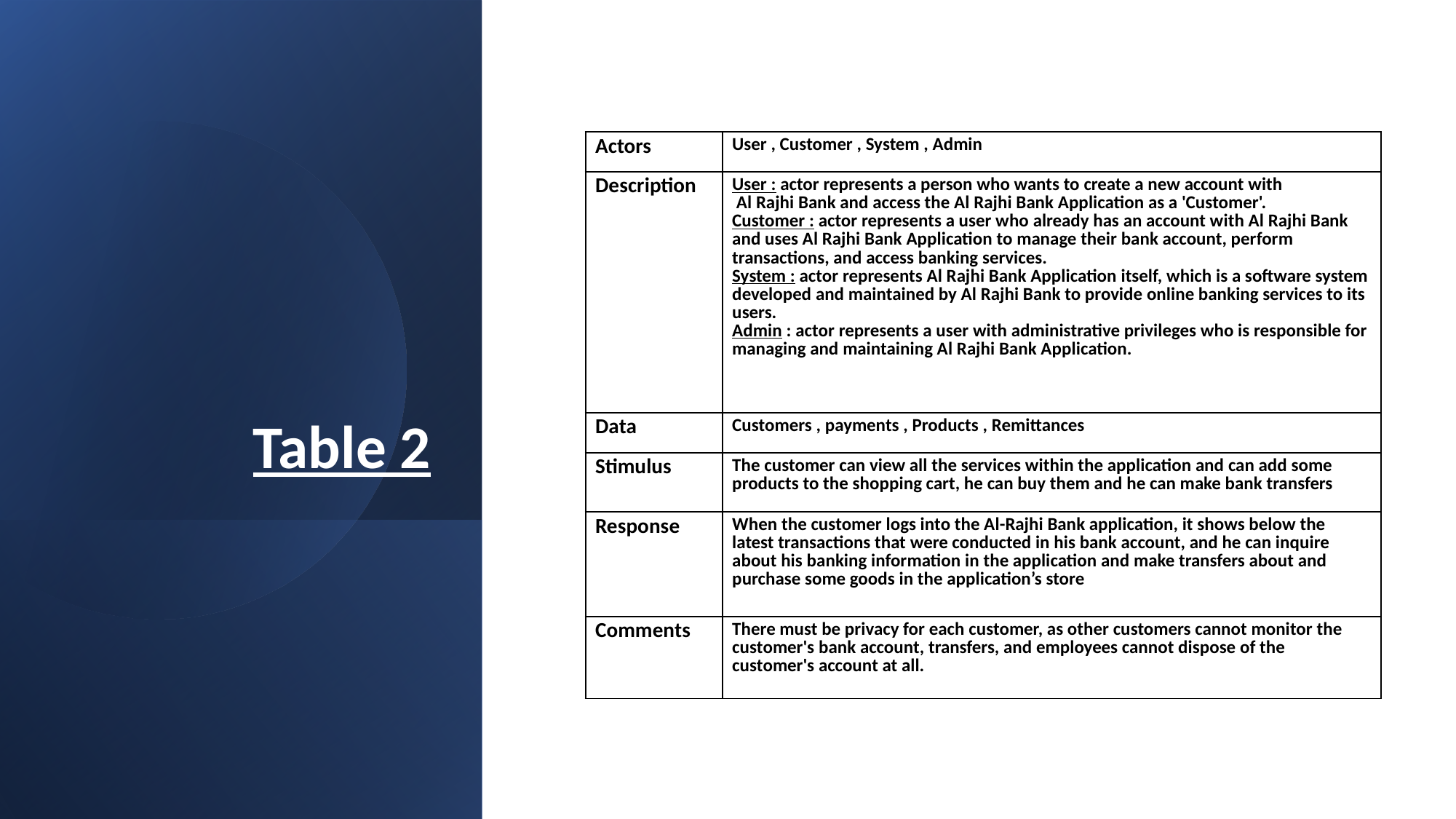

| Actors | User , Customer , System , Admin |
| --- | --- |
| Description | User : actor represents a person who wants to create a new account with  Al Rajhi Bank and access the Al Rajhi Bank Application as a 'Customer'. Customer : actor represents a user who already has an account with Al Rajhi Bank and uses Al Rajhi Bank Application to manage their bank account, perform transactions, and access banking services. System : actor represents Al Rajhi Bank Application itself, which is a software system developed and maintained by Al Rajhi Bank to provide online banking services to its users. Admin : actor represents a user with administrative privileges who is responsible for managing and maintaining Al Rajhi Bank Application. |
| Data | Customers , payments , Products , Remittances |
| Stimulus | The customer can view all the services within the application and can add some products to the shopping cart, he can buy them and he can make bank transfers |
| Response | When the customer logs into the Al-Rajhi Bank application, it shows below the latest transactions that were conducted in his bank account, and he can inquire about his banking information in the application and make transfers about and purchase some goods in the application’s store |
| Comments | There must be privacy for each customer, as other customers cannot monitor the customer's bank account, transfers, and employees cannot dispose of the customer's account at all. |

# Table 2